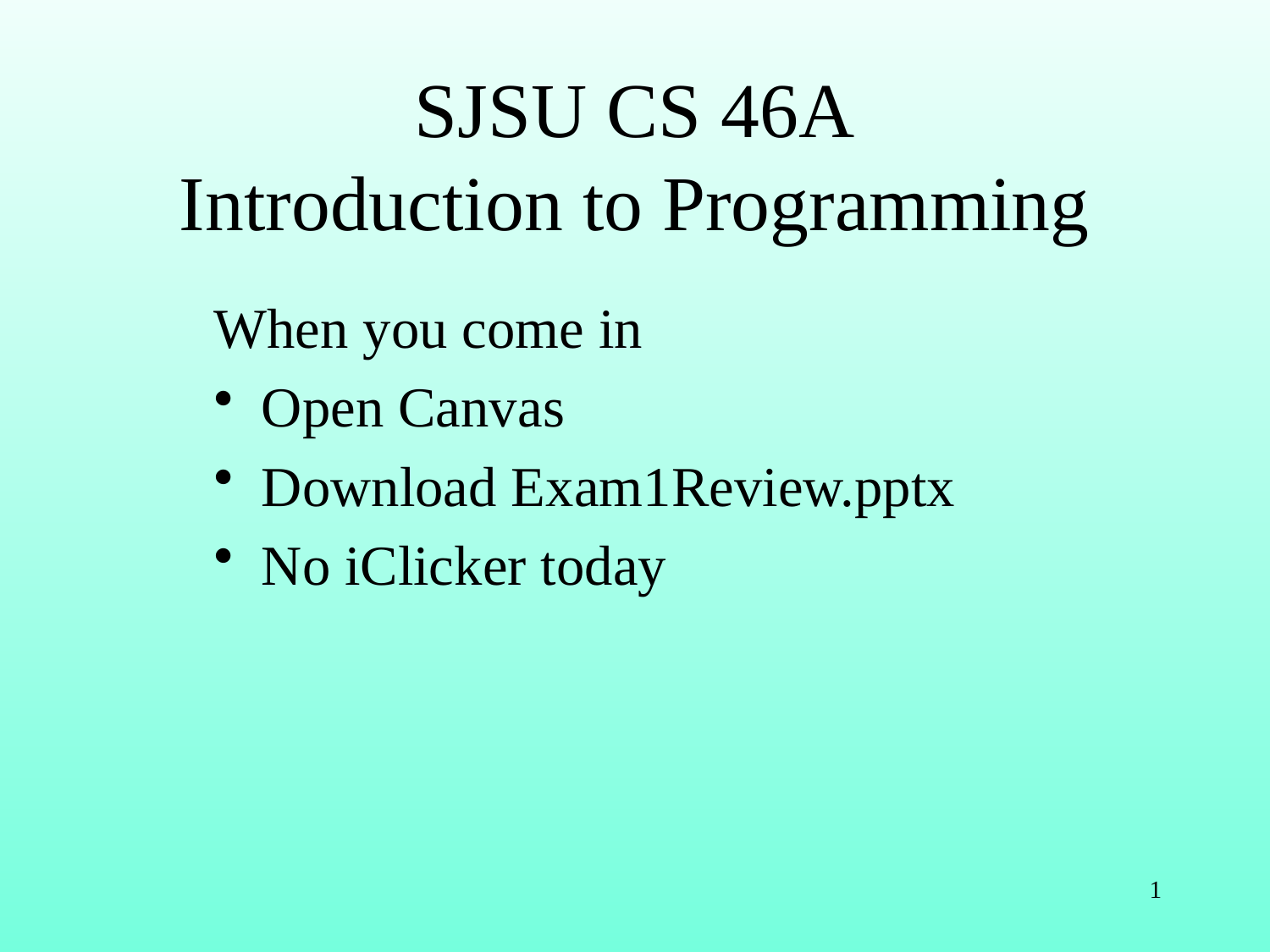

# SJSU CS 46A Introduction to Programming
When you come in
Open Canvas
Download Exam1Review.pptx
No iClicker today

1